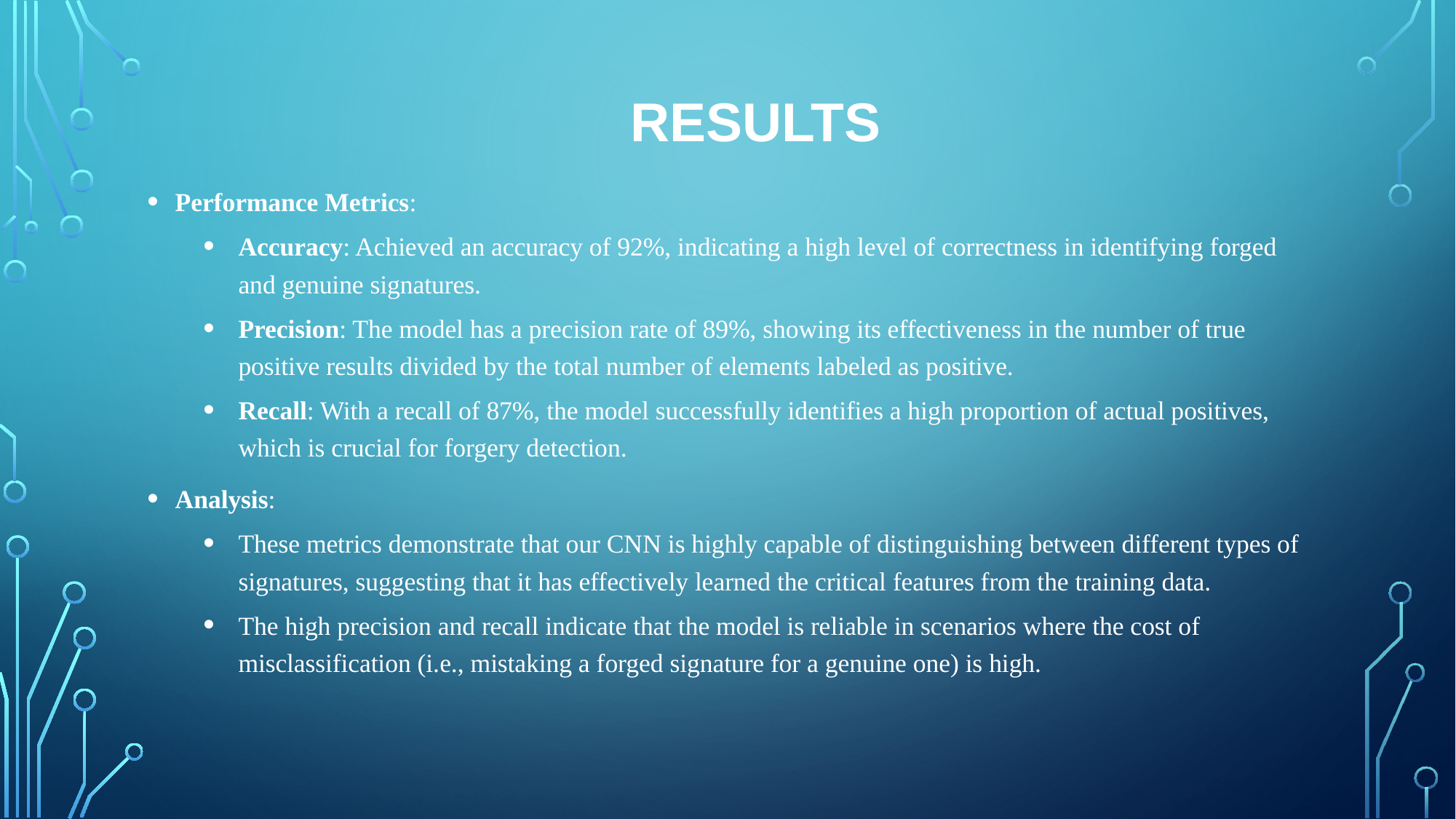

# RESULTS
Performance Metrics:
Accuracy: Achieved an accuracy of 92%, indicating a high level of correctness in identifying forged and genuine signatures.
Precision: The model has a precision rate of 89%, showing its effectiveness in the number of true positive results divided by the total number of elements labeled as positive.
Recall: With a recall of 87%, the model successfully identifies a high proportion of actual positives, which is crucial for forgery detection.
Analysis:
These metrics demonstrate that our CNN is highly capable of distinguishing between different types of signatures, suggesting that it has effectively learned the critical features from the training data.
The high precision and recall indicate that the model is reliable in scenarios where the cost of misclassification (i.e., mistaking a forged signature for a genuine one) is high.